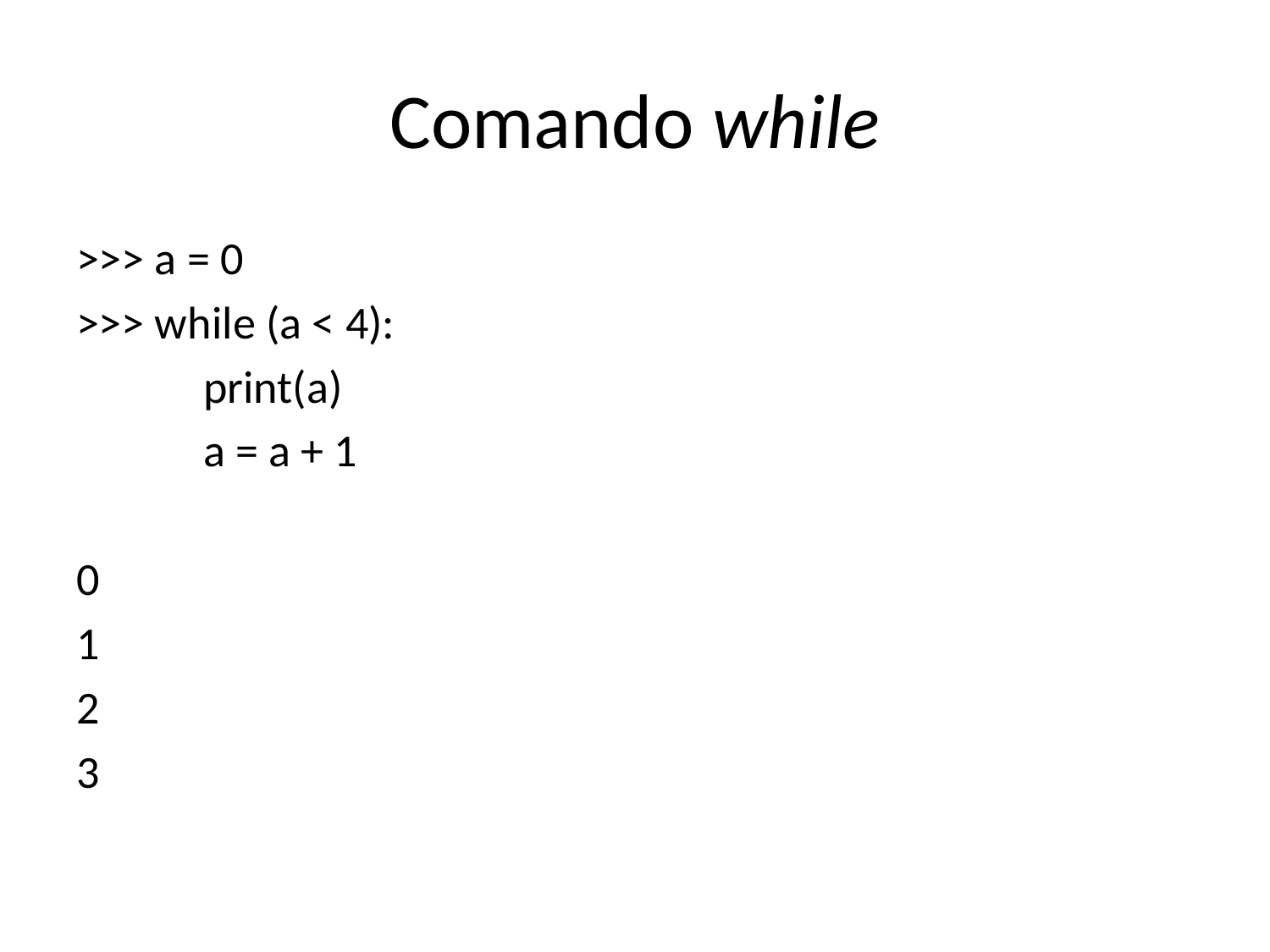

# Comando while
>>> a = 0
>>> while (a < 4):
	print(a)
	a = a + 1

0
1
2
3